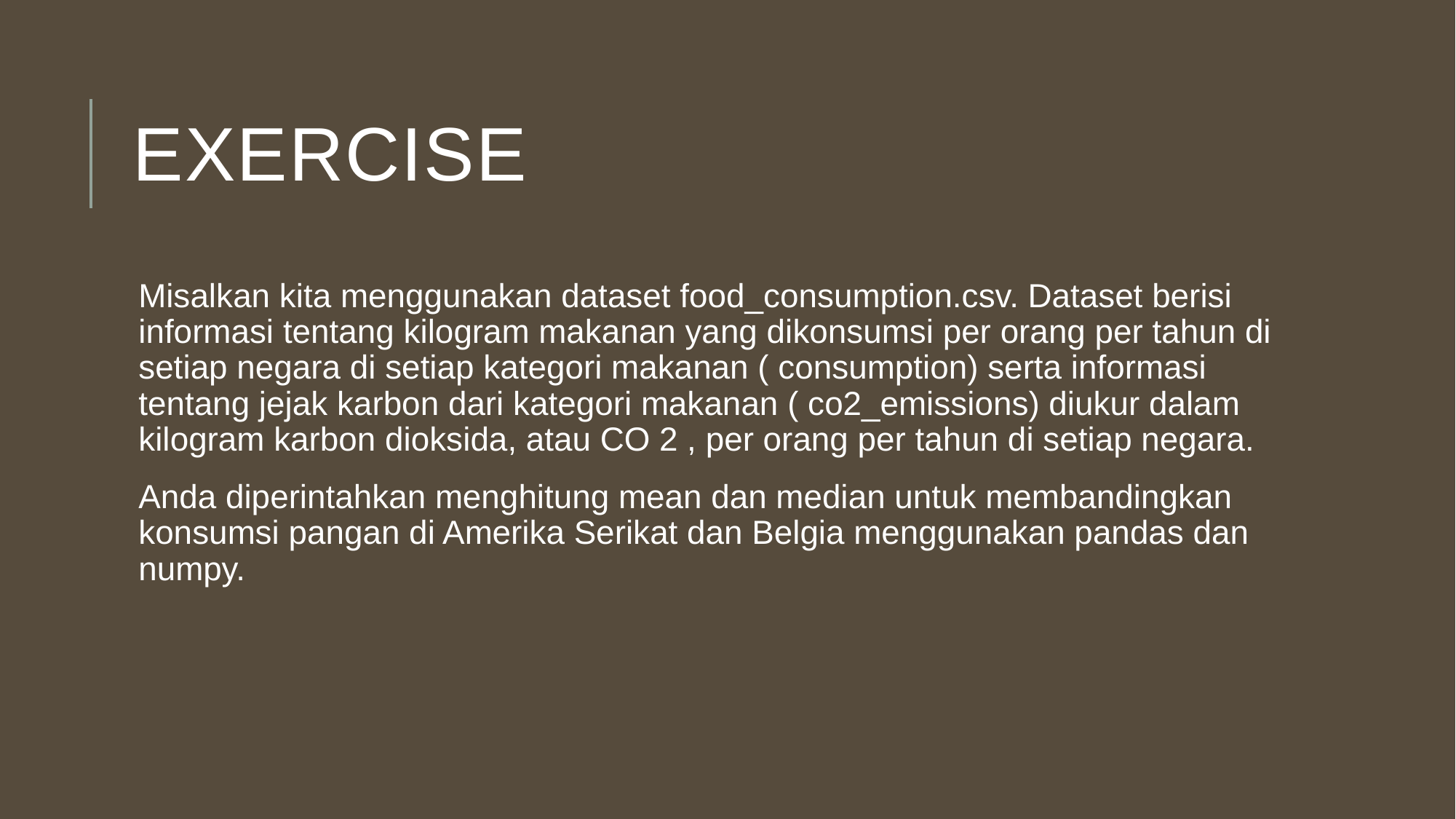

# exercise
Misalkan kita menggunakan dataset food_consumption.csv. Dataset berisi informasi tentang kilogram makanan yang dikonsumsi per orang per tahun di setiap negara di setiap kategori makanan ( consumption) serta informasi tentang jejak karbon dari kategori makanan ( co2_emissions) diukur dalam kilogram karbon dioksida, atau CO 2 , per orang per tahun di setiap negara.
Anda diperintahkan menghitung mean dan median untuk membandingkan konsumsi pangan di Amerika Serikat dan Belgia menggunakan pandas dan numpy.